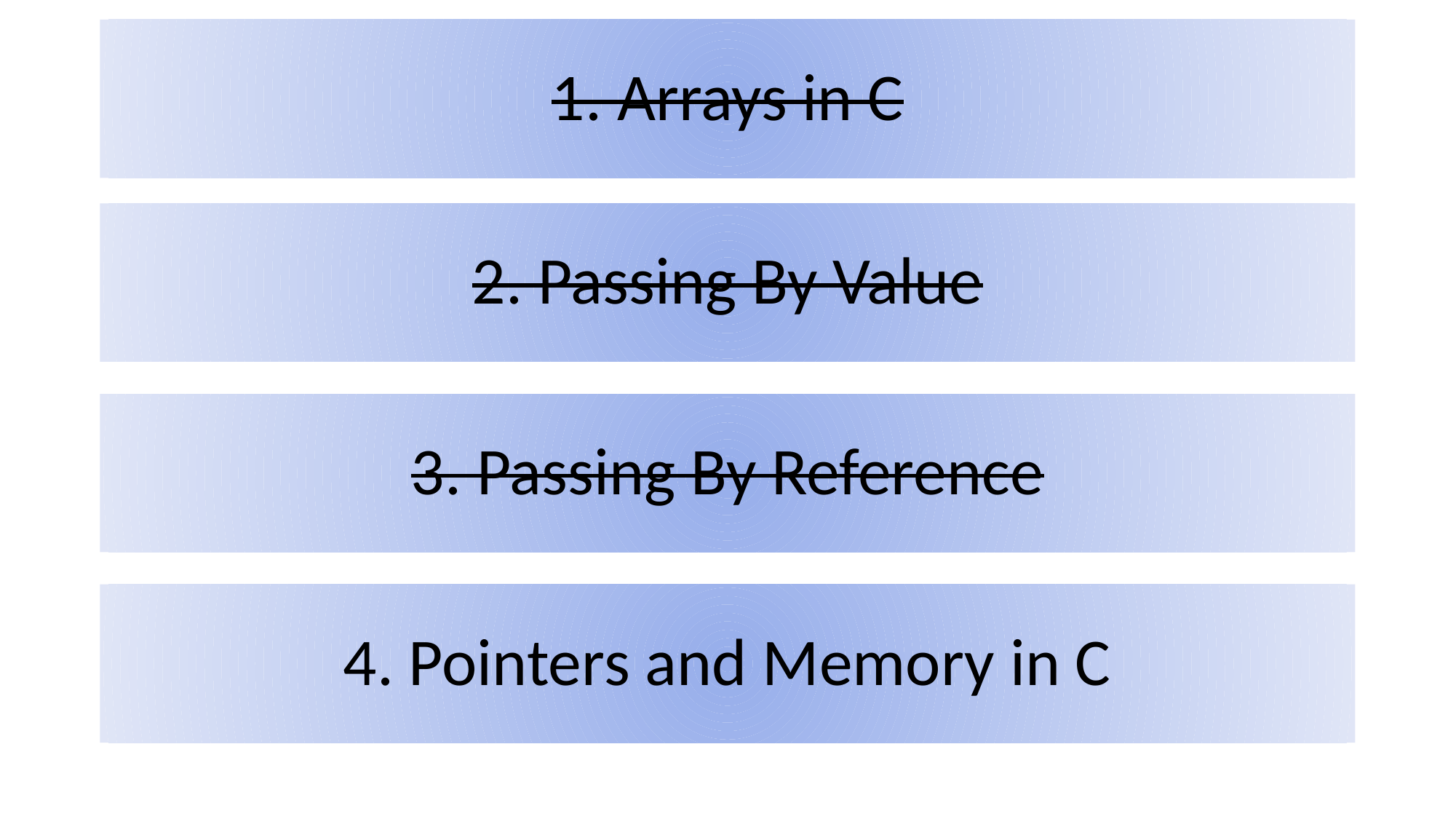

# 1. Arrays in C
2. Passing By Value
3. Passing By Reference
4. Pointers and Memory in C